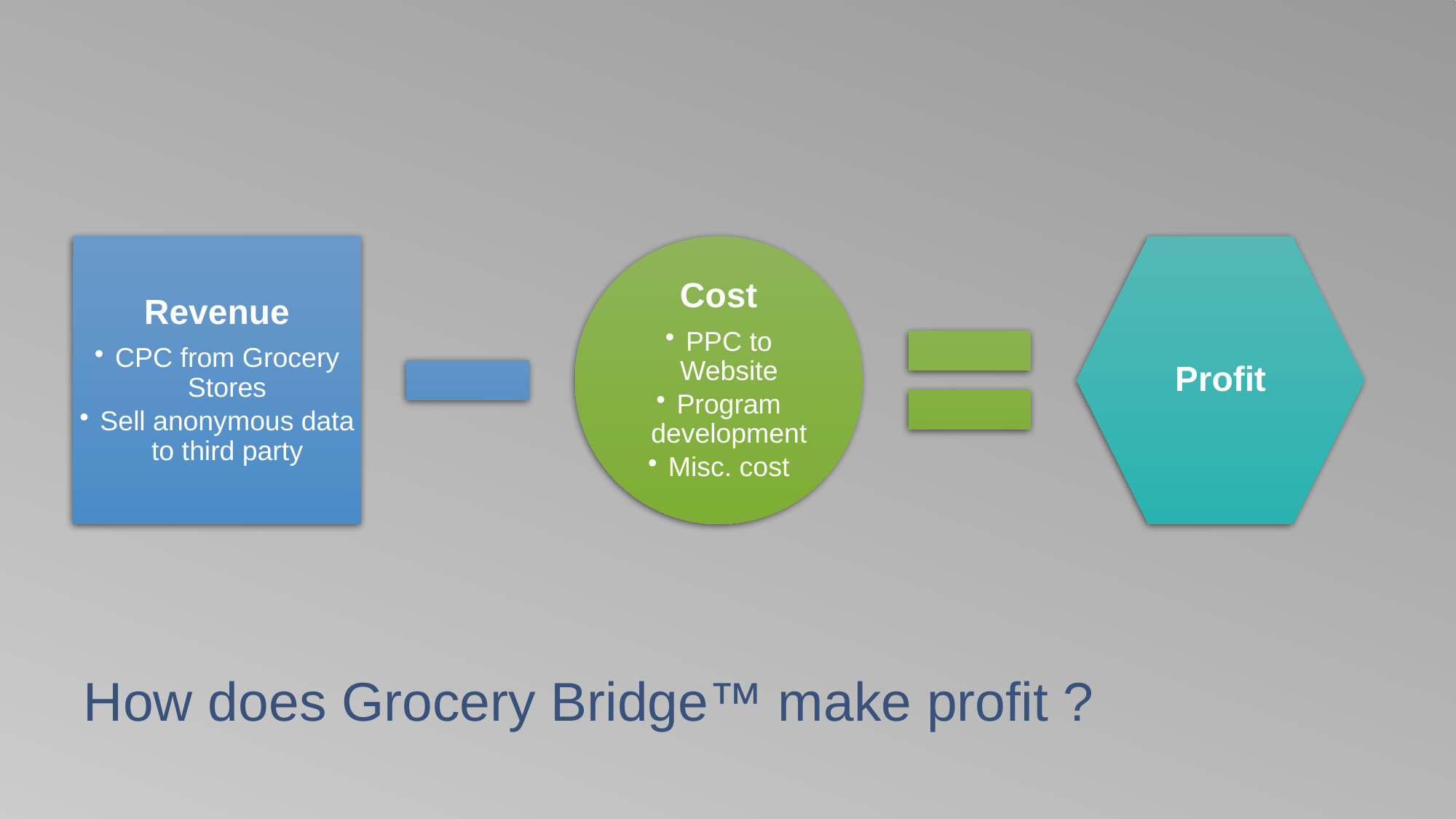

Revenue
CPC from Grocery Stores
Sell anonymous data to third party

Cost
PPC to Website
Program development
Misc. cost

Profit
# How does Grocery Bridge™ make profit ?